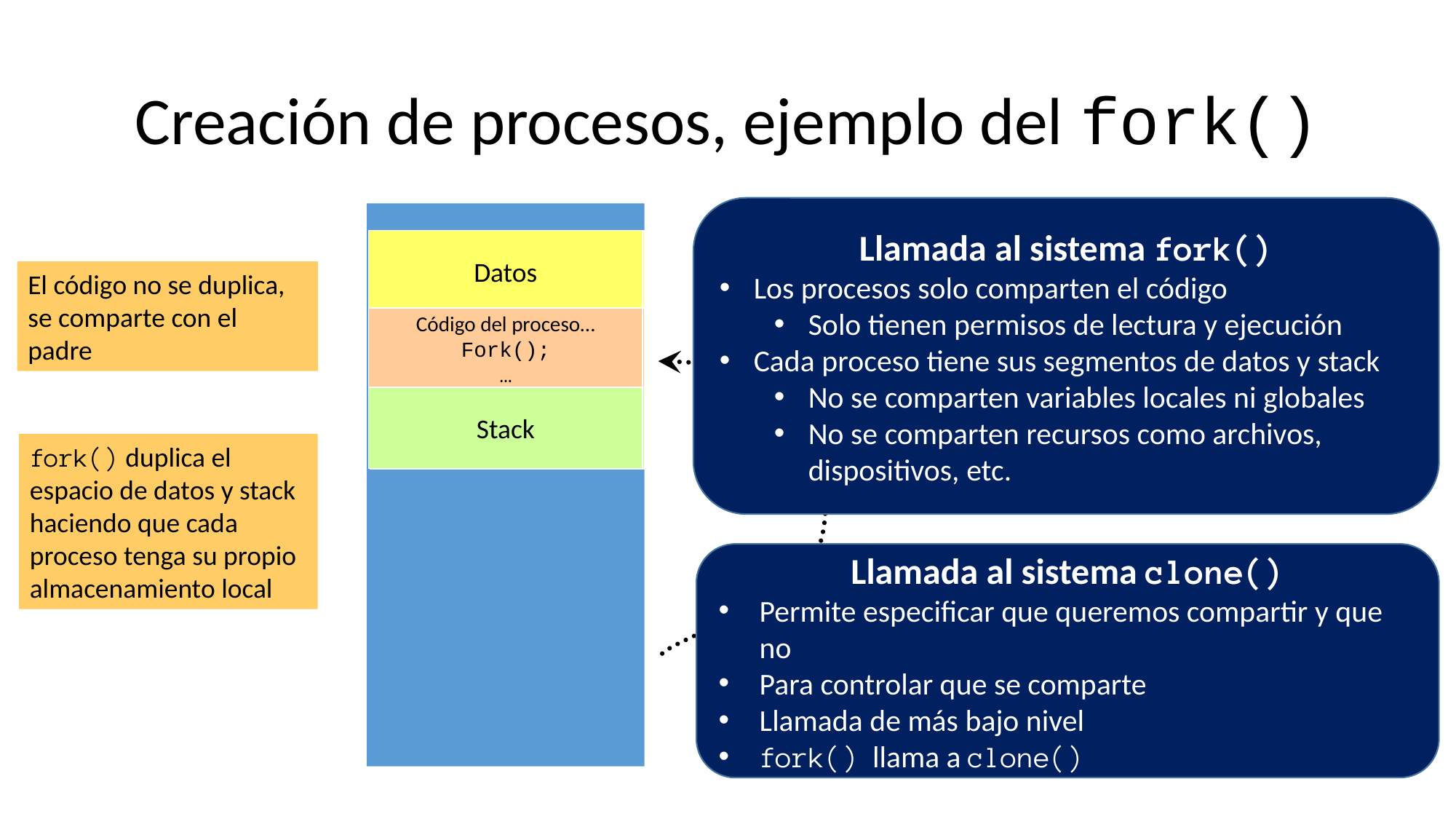

# Creación de procesos, ejemplo del fork()
Llamada al sistema fork()
Los procesos solo comparten el código
Solo tienen permisos de lectura y ejecución
Cada proceso tiene sus segmentos de datos y stack
No se comparten variables locales ni globales
No se comparten recursos como archivos, dispositivos, etc.

Datos
Datos
El código no se duplica, se comparte con el padre
Código del proceso…
Fork();
…
Código del proceso…
Fork();
…

Stack
Stack
fork() duplica el espacio de datos y stack haciendo que cada proceso tenga su propio almacenamiento local
Llamada al sistema clone()
Permite especificar que queremos compartir y que no
Para controlar que se comparte
Llamada de más bajo nivel
fork()  llama a clone()